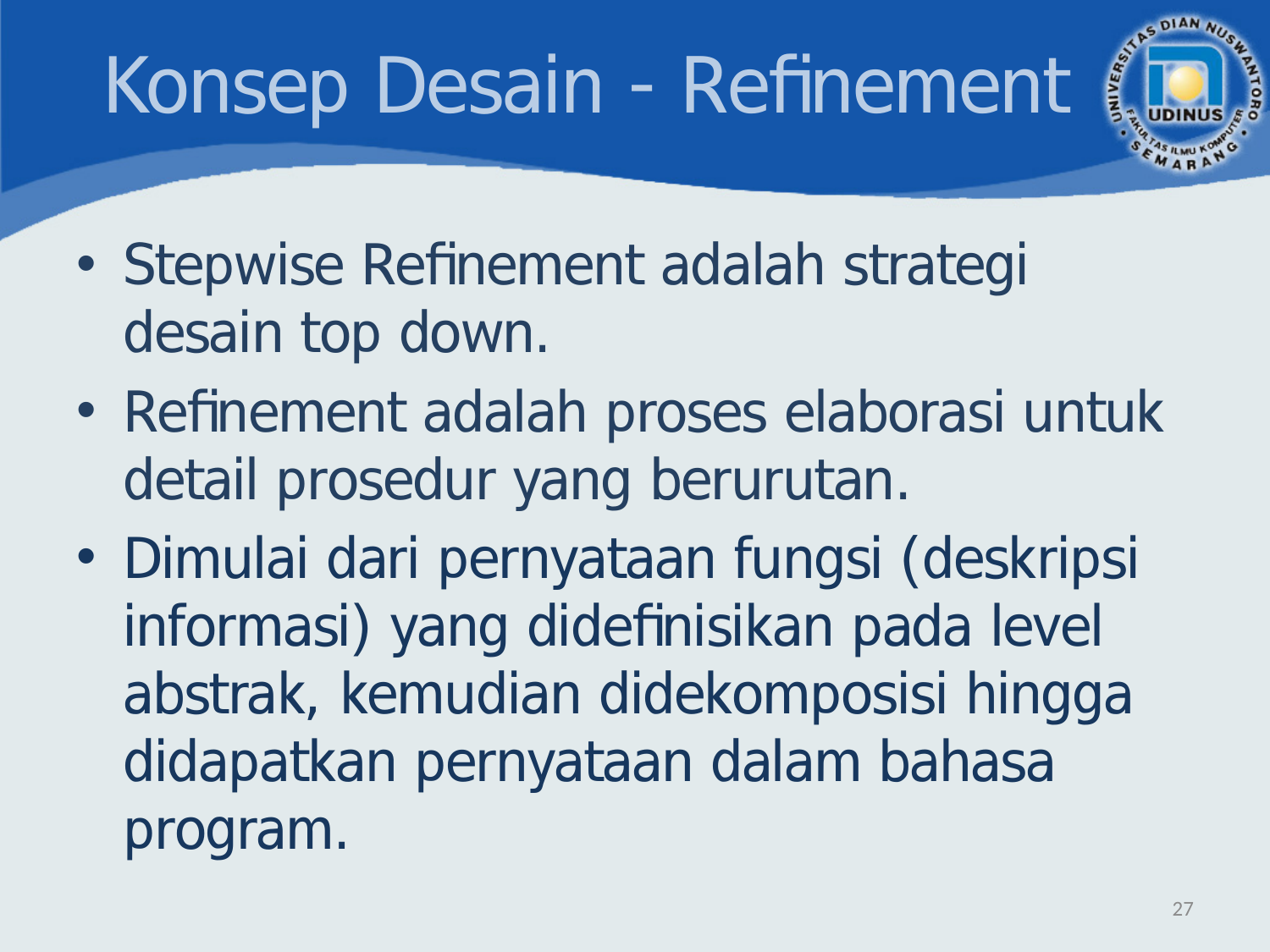

# Konsep Desain - Refinement
Stepwise Refinement adalah strategi desain top down.
Refinement adalah proses elaborasi untuk detail prosedur yang berurutan.
Dimulai dari pernyataan fungsi (deskripsi informasi) yang didefinisikan pada level abstrak, kemudian didekomposisi hingga didapatkan pernyataan dalam bahasa program.
27